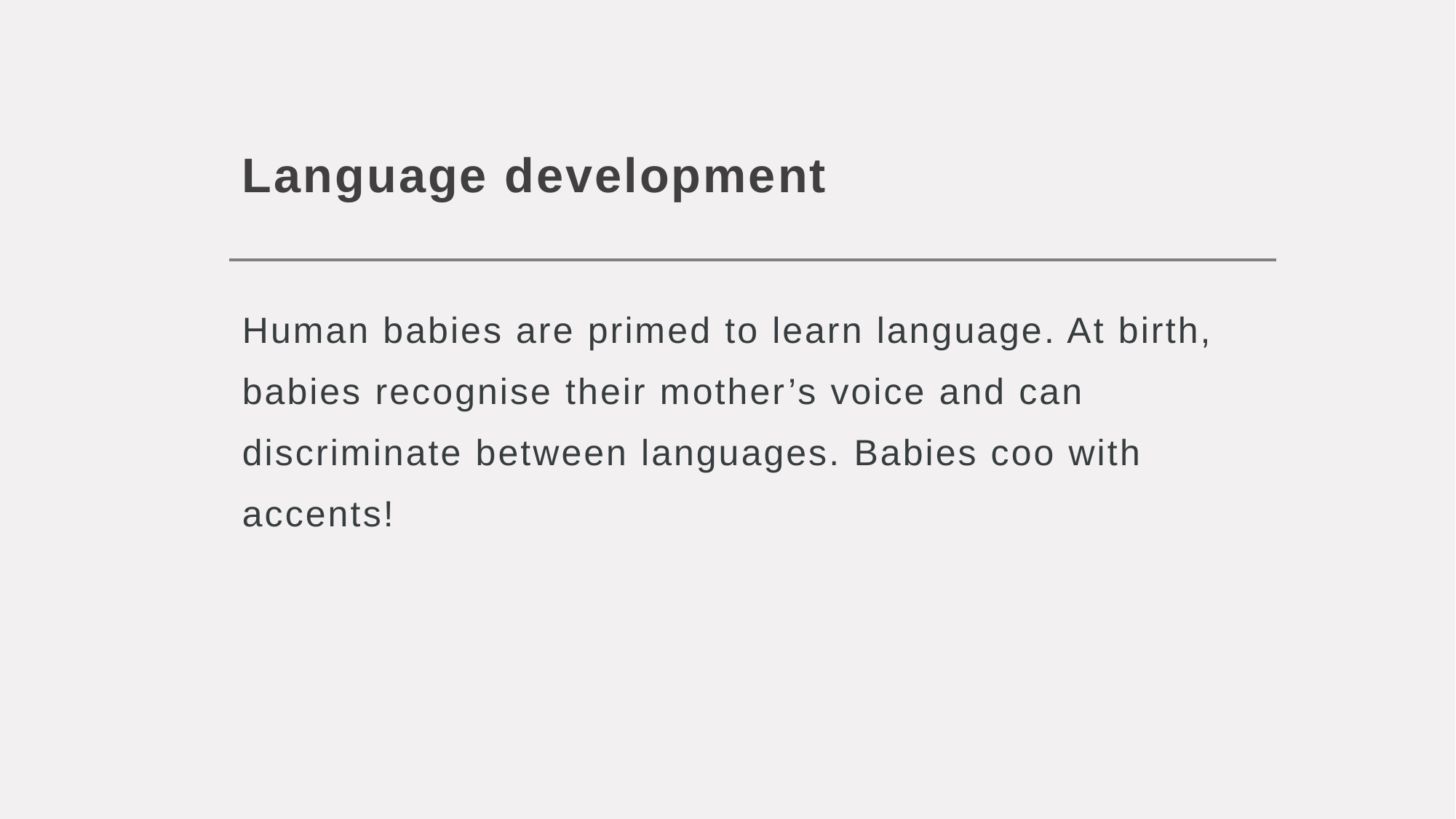

# Language development
Human babies are primed to learn language. At birth, babies recognise their mother’s voice and can discriminate between languages. Babies coo with accents!